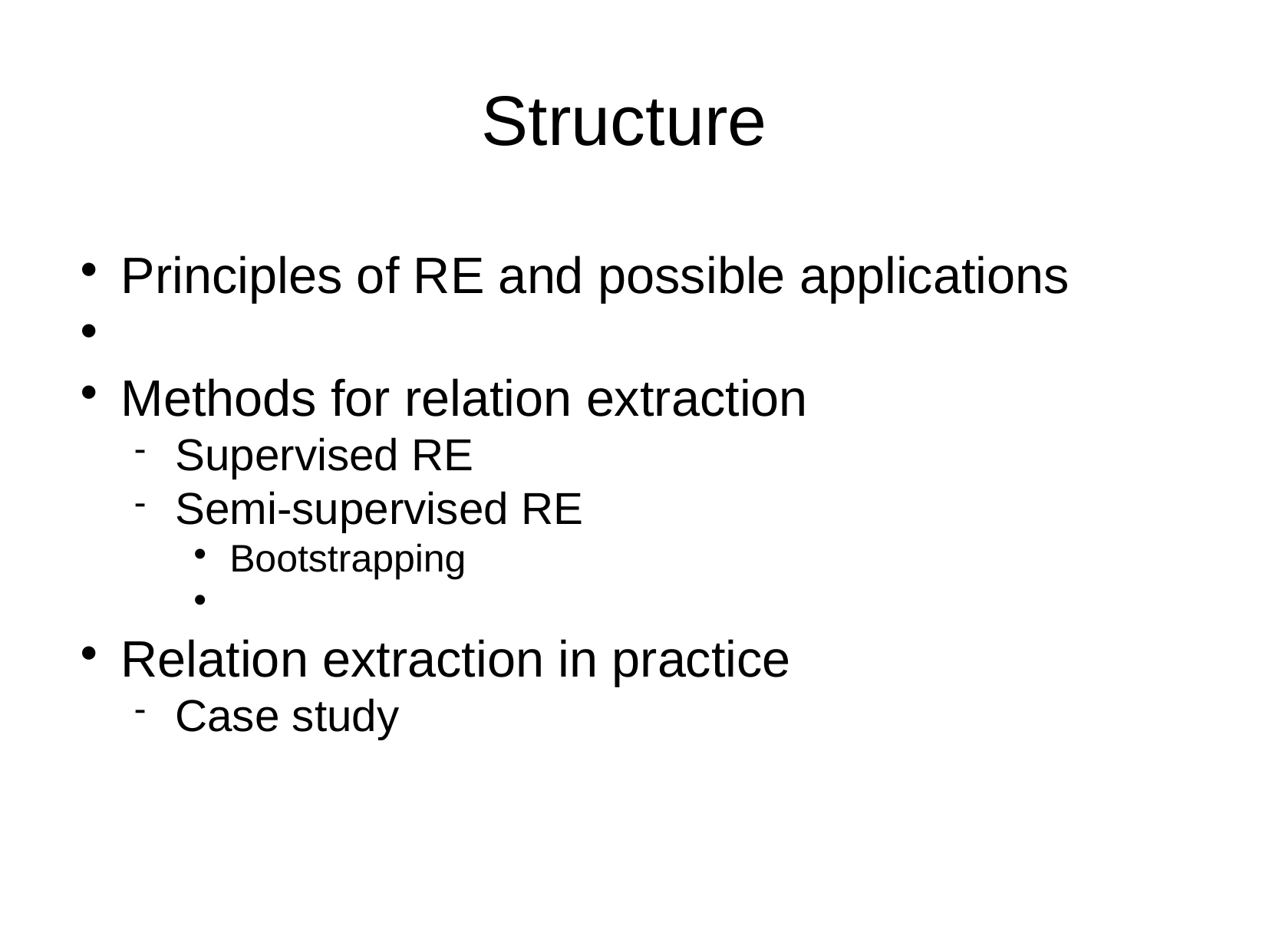

Structure
Principles of RE and possible applications

Methods for relation extraction
Supervised RE
Semi-supervised RE
Bootstrapping

Relation extraction in practice
Case study